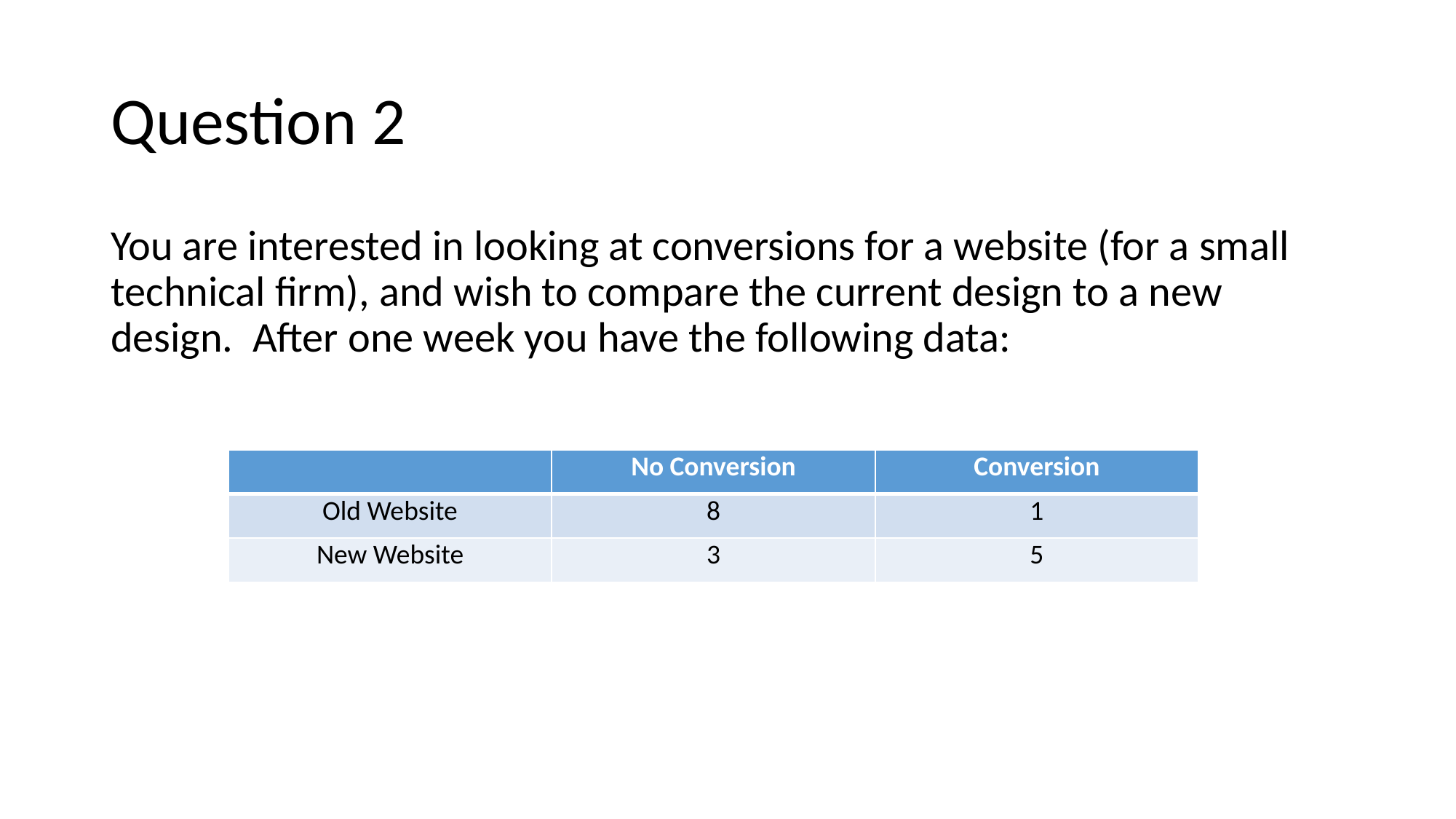

# Question 2
You are interested in looking at conversions for a website (for a small technical firm), and wish to compare the current design to a new design.  After one week you have the following data:

|  | No Conversion | Conversion |
| --- | --- | --- |
| Old Website | 8 | 1 |
| New Website | 3 | 5 |